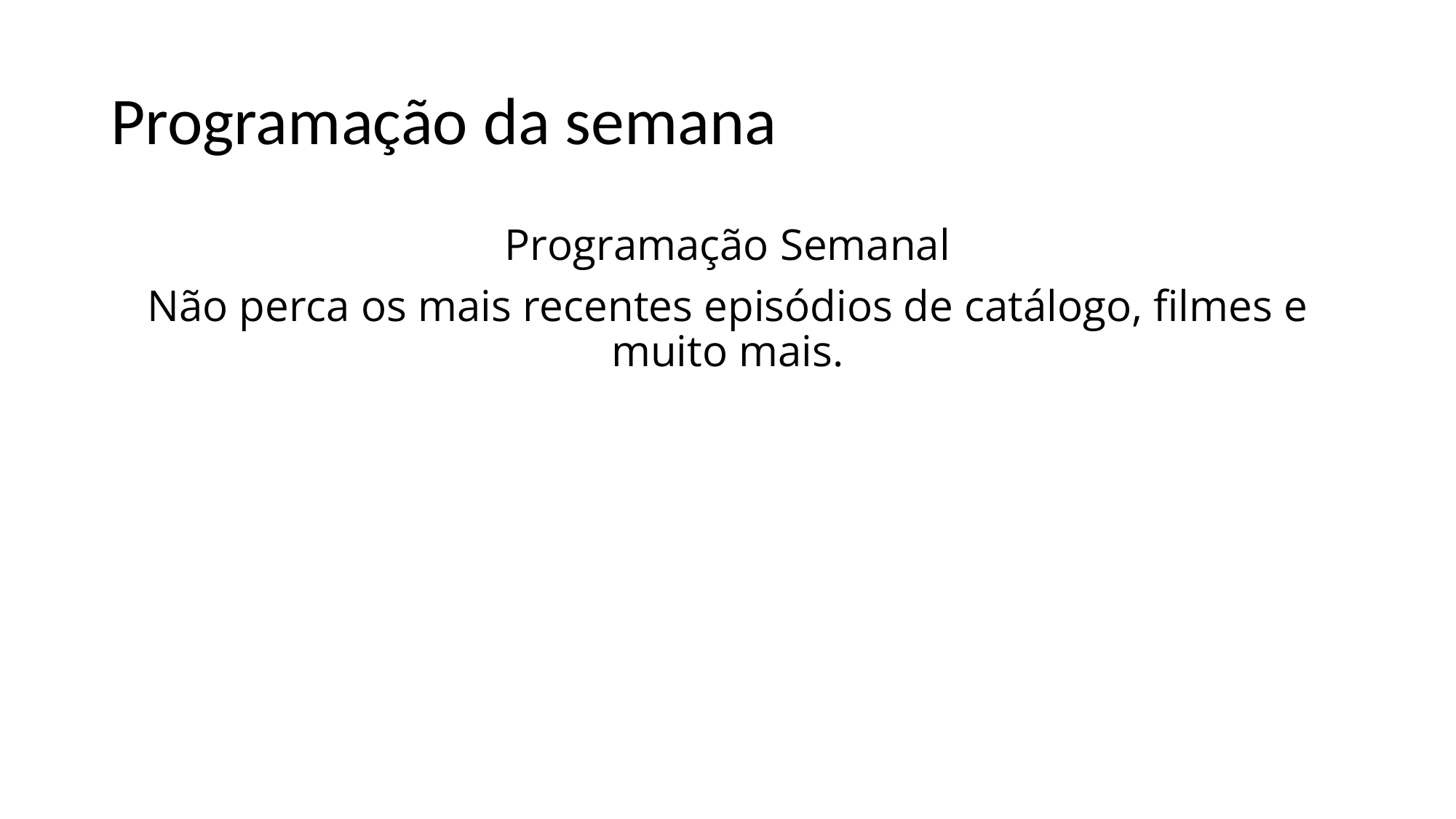

# Programação da semana
Programação Semanal
Não perca os mais recentes episódios de catálogo, filmes e muito mais.